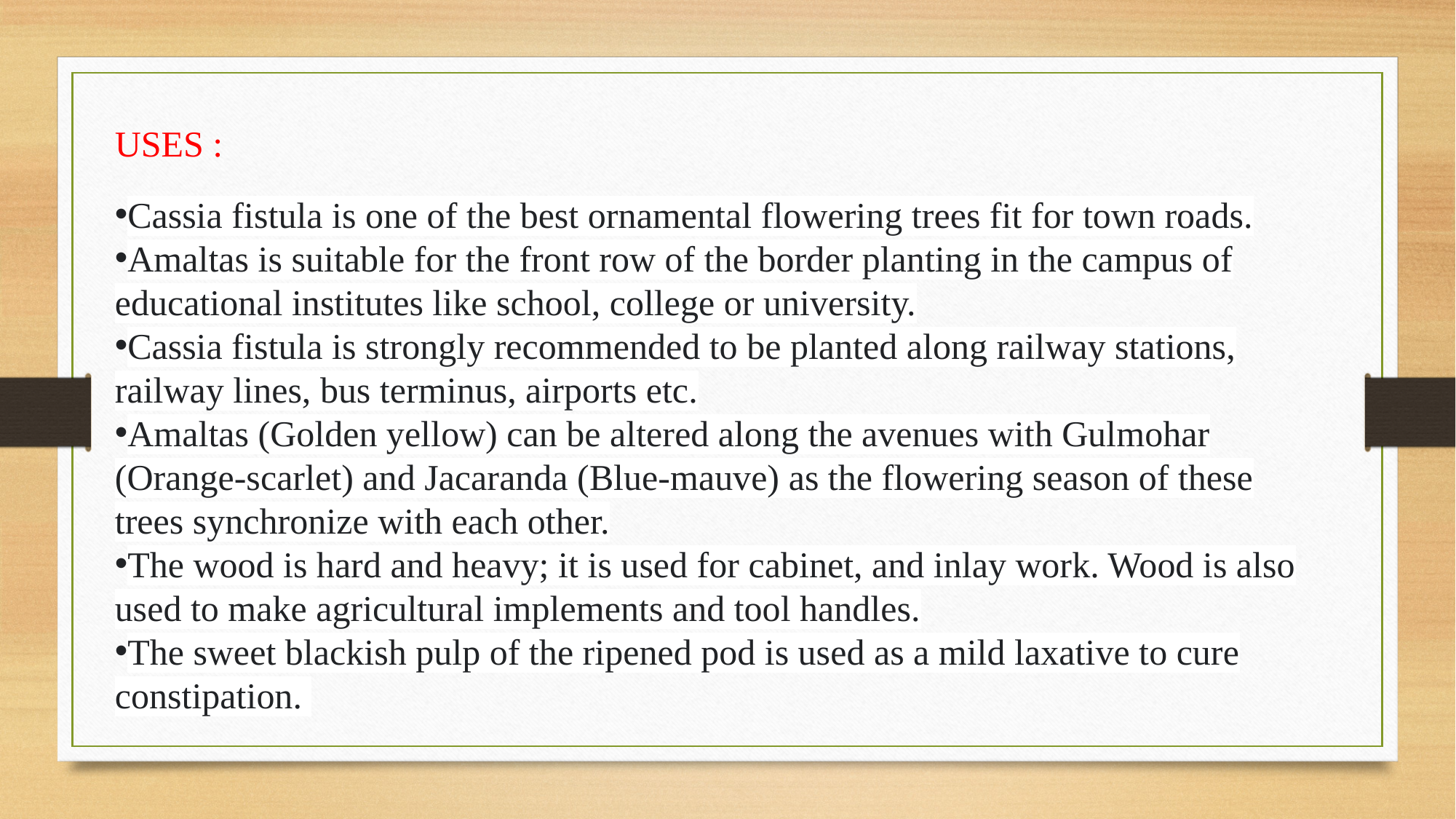

USES :
Cassia fistula is one of the best ornamental flowering trees fit for town roads.
Amaltas is suitable for the front row of the border planting in the campus of educational institutes like school, college or university.
Cassia fistula is strongly recommended to be planted along railway stations, railway lines, bus terminus, airports etc.
Amaltas (Golden yellow) can be altered along the avenues with Gulmohar (Orange-scarlet) and Jacaranda (Blue-mauve) as the flowering season of these trees synchronize with each other.
The wood is hard and heavy; it is used for cabinet, and inlay work. Wood is also used to make agricultural implements and tool handles.
The sweet blackish pulp of the ripened pod is used as a mild laxative to cure constipation.